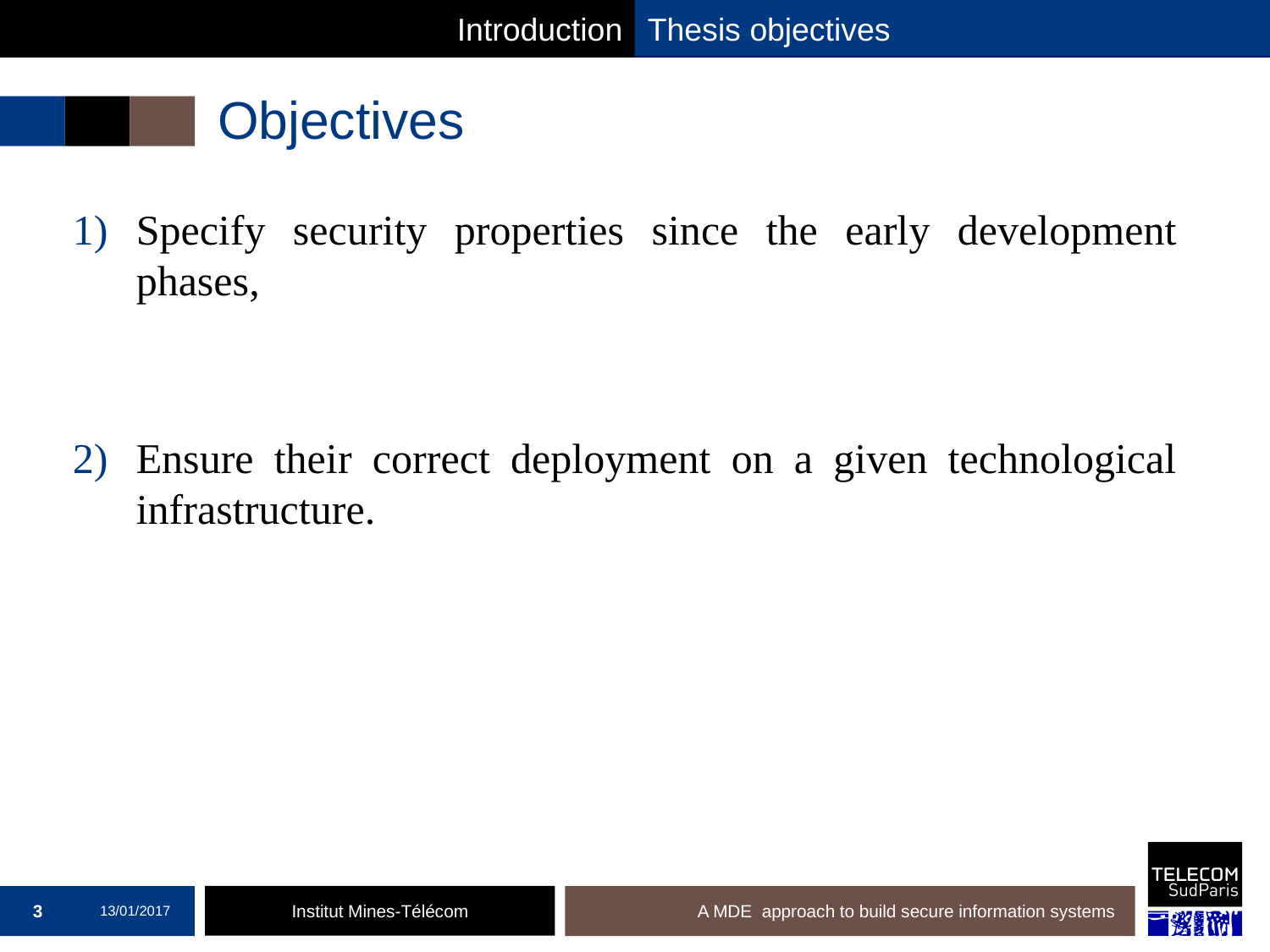

Introduction
Thesis objectives
# Objectives
Specify security properties since the early development phases,

Ensure their correct deployment on a given technological infrastructure.

3
13/01/2017
A MDE  approach to build secure information systems